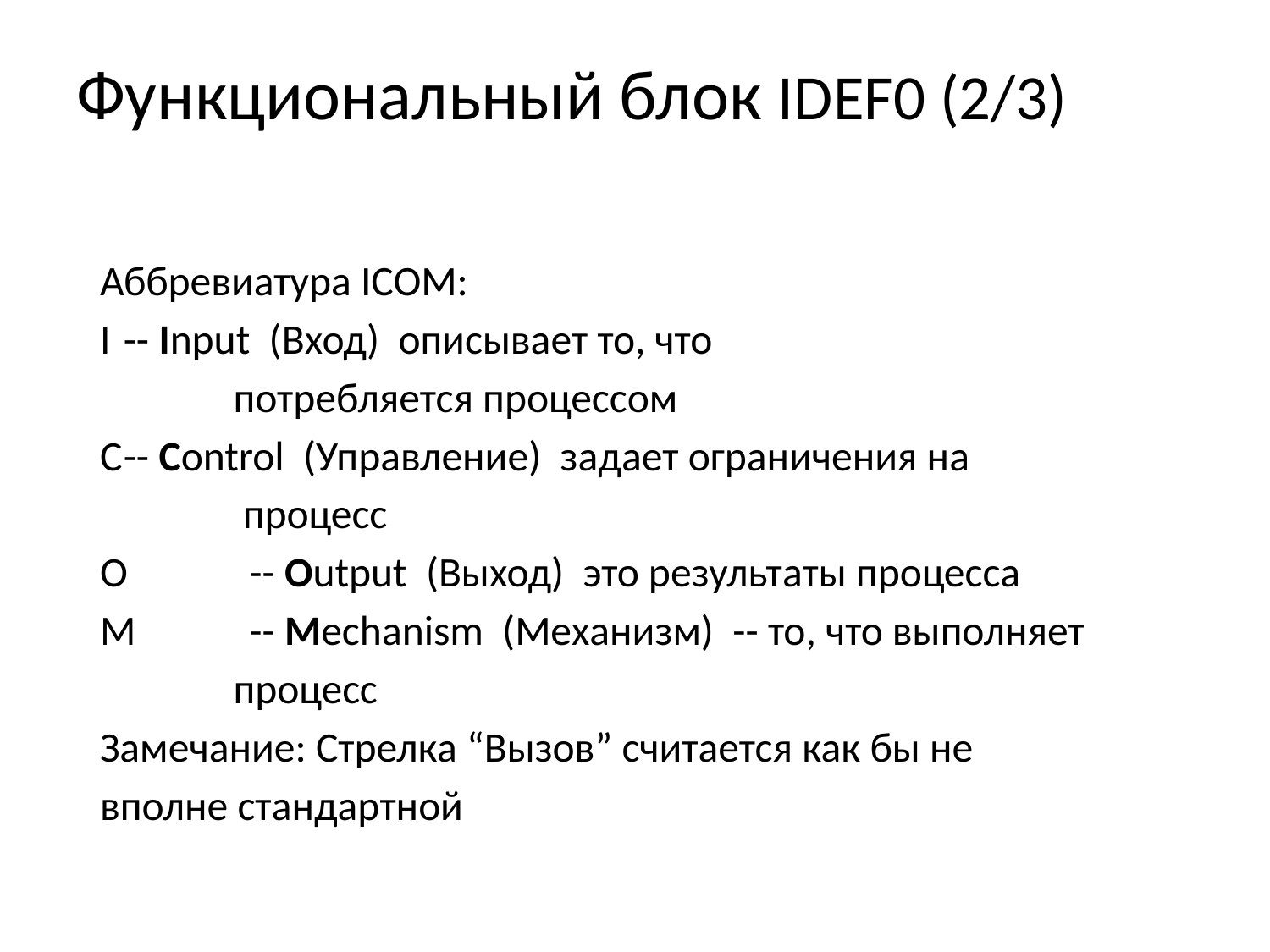

# Функциональный блок IDEF0 (2/3)
Аббревиатура ICOM:
I		-- Input  (Вход)  описывает то, что
              потребляется процессом
C		-- Control  (Управление)  задает ограничения на
               процесс
O		-- Output  (Выход)  это результаты процесса
M		-- Mechanism  (Механизм)  -- то, что выполняет
              процесс
Замечание: Стрелка “Вызов” считается как бы не
вполне стандартной